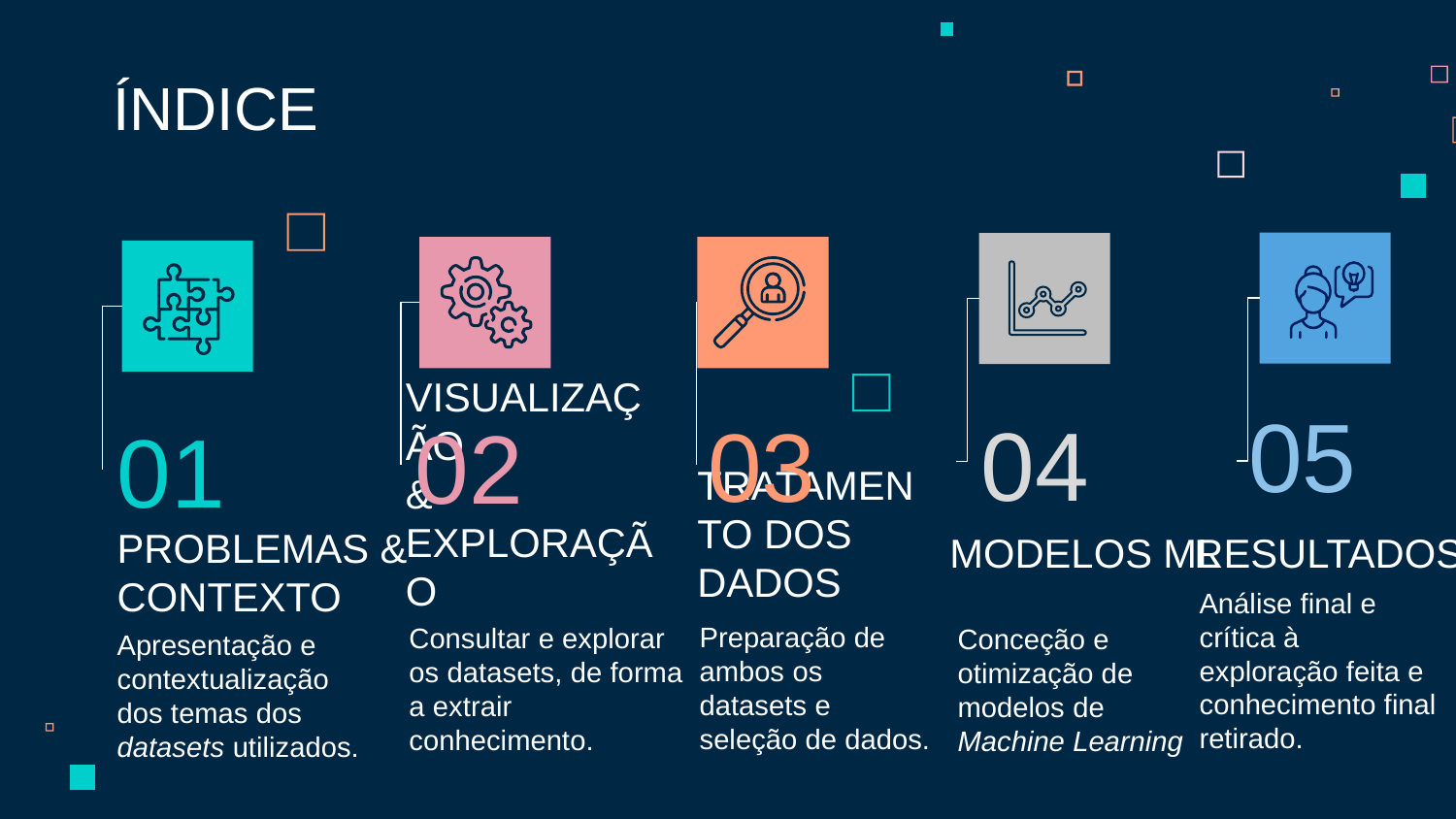

ÍNDICE

05
04
03
02
01
RESULTADOS
MODELOS ML
VISUALIZAÇÃO
& EXPLORAÇÃO
# PROBLEMAS & CONTEXTO
TRATAMENTO DOS DADOS
Análise final e crítica à exploração feita e conhecimento final retirado.
Preparação de ambos os datasets e seleção de dados.
Consultar e explorar os datasets, de forma a extrair conhecimento.
Conceção e otimização de modelos de Machine Learning
Apresentação e contextualização dos temas dos datasets utilizados.